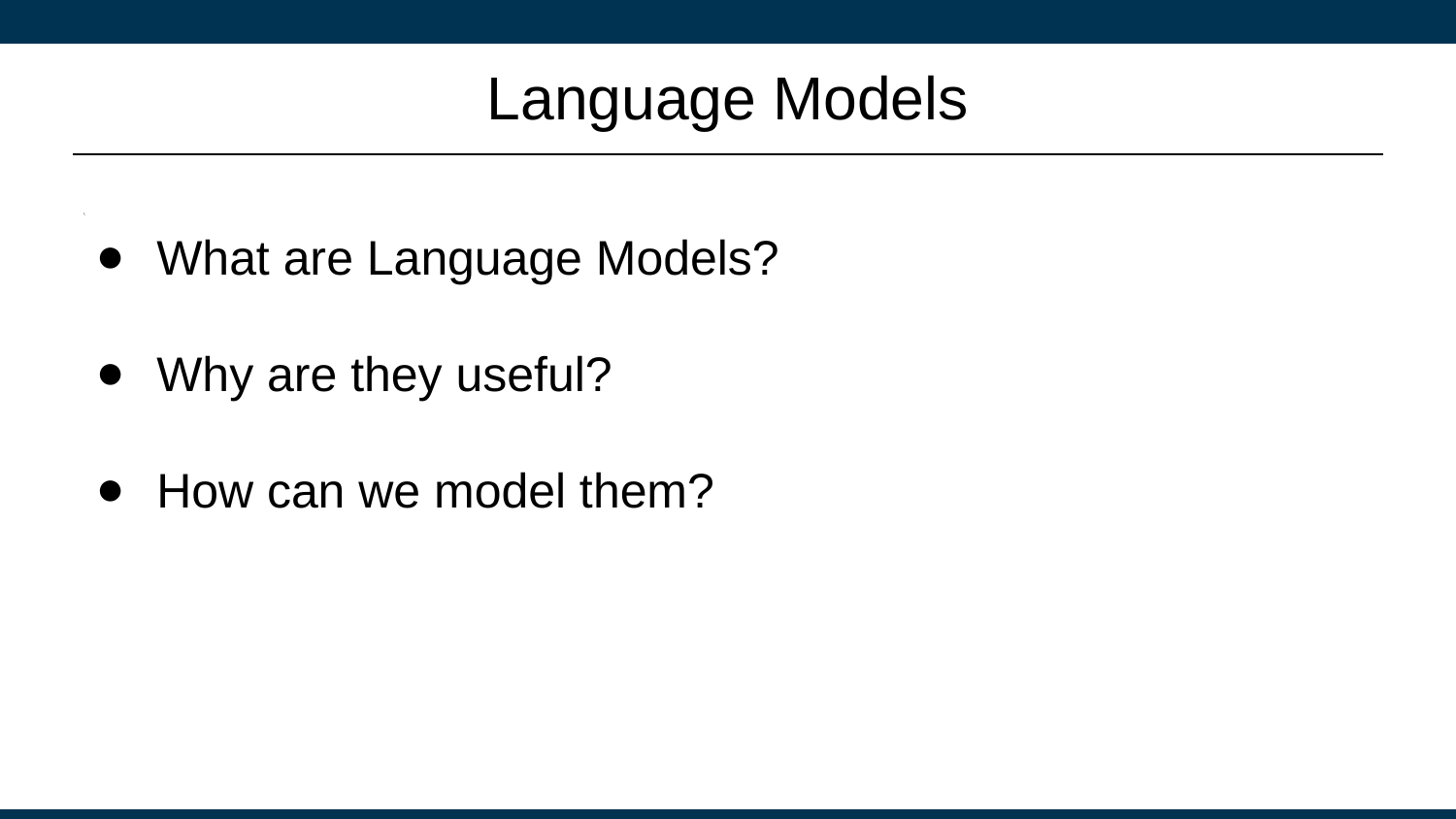

# Language Models

\
What are Language Models?
Why are they useful?
How can we model them?